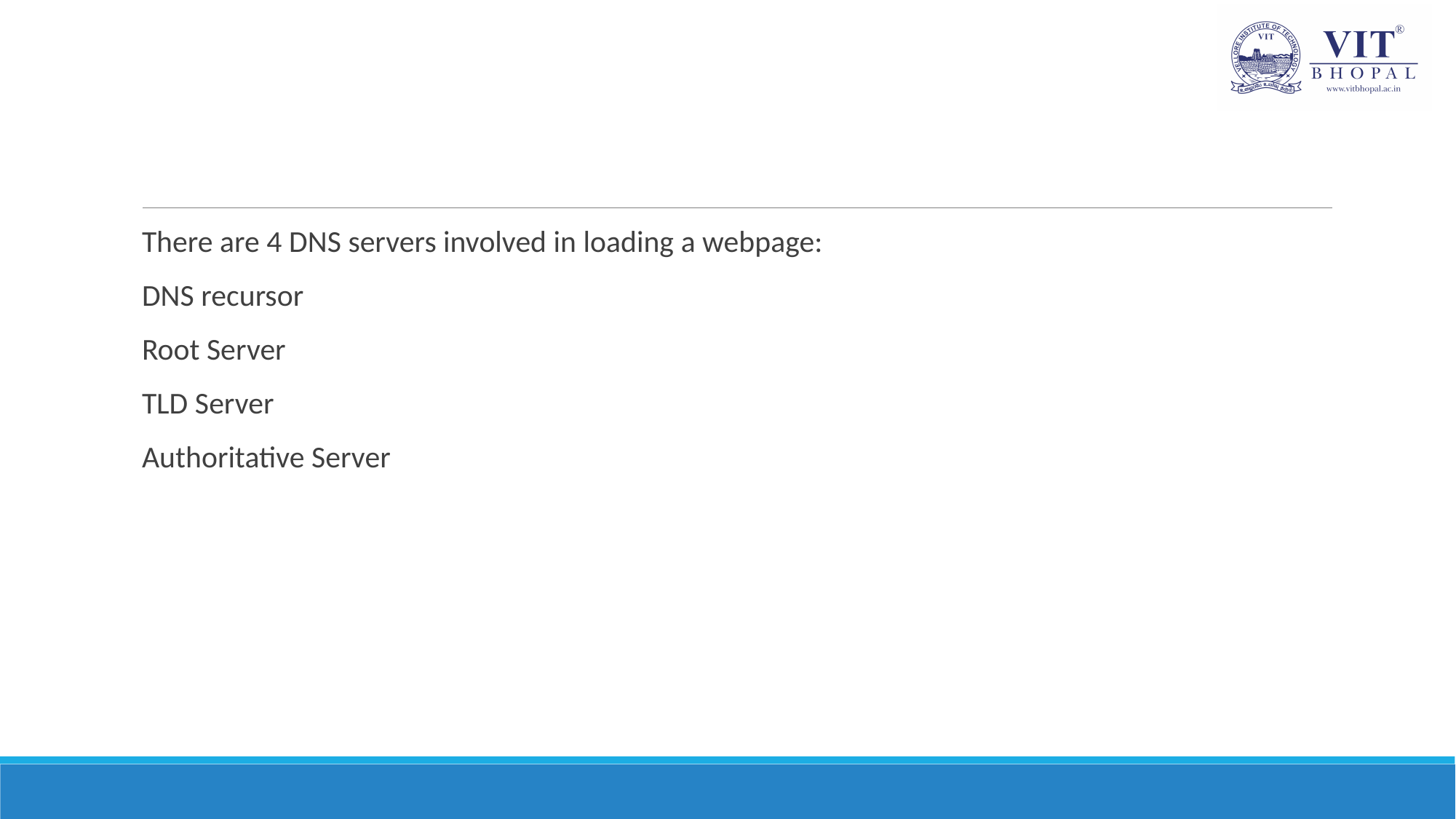

#
There are 4 DNS servers involved in loading a webpage:
DNS recursor
Root Server
TLD Server
Authoritative Server